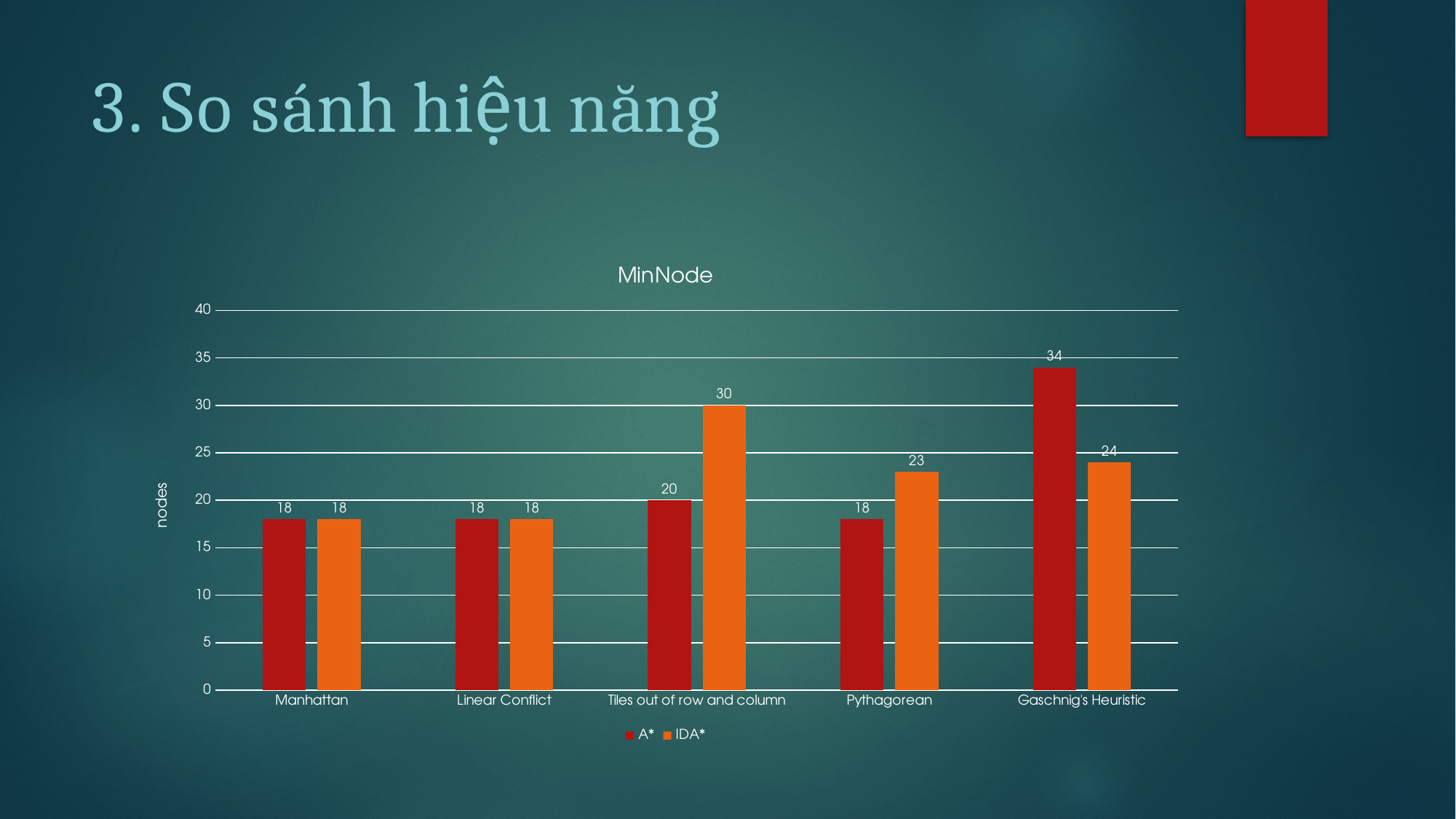

# 3. So sánh hiệu năng

### Chart: MinNode

| Category | A* | IDA* |
|---|---|---|
| Manhattan | 18.0 | 18.0 |
| Linear Conflict | 18.0 | 18.0 |
| Tiles out of row and column | 20.0 | 30.0 |
| Pythagorean | 18.0 | 23.0 |
| Gaschnig's Heuristic | 34.0 | 24.0 |